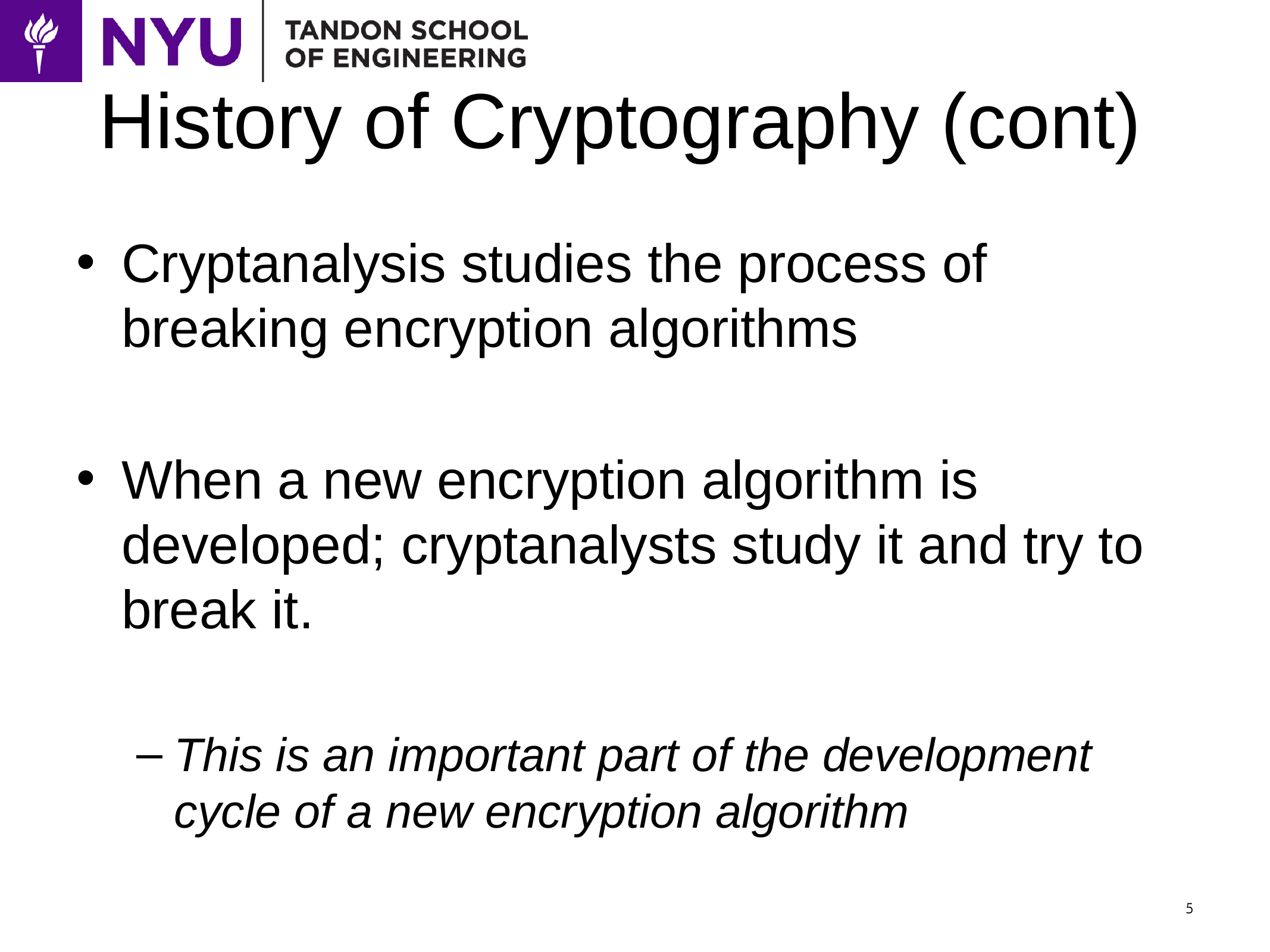

# History of Cryptography (cont)
Cryptanalysis studies the process of breaking encryption algorithms

When a new encryption algorithm is developed; cryptanalysts study it and try to break it.

This is an important part of the development cycle of a new encryption algorithm

5